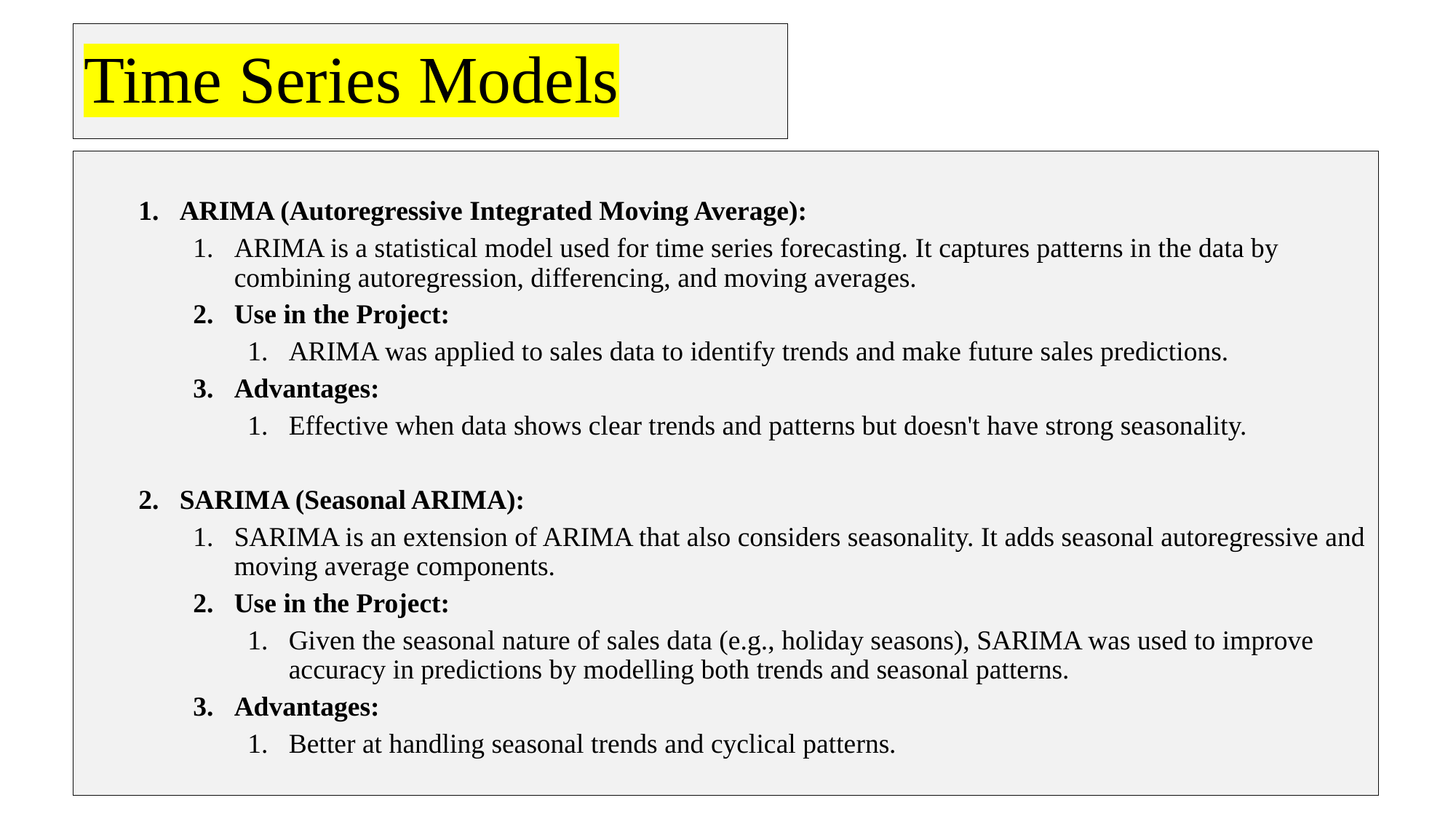

# Time Series Models

ARIMA (Autoregressive Integrated Moving Average):
ARIMA is a statistical model used for time series forecasting. It captures patterns in the data by combining autoregression, differencing, and moving averages.
Use in the Project:
ARIMA was applied to sales data to identify trends and make future sales predictions.
Advantages:
Effective when data shows clear trends and patterns but doesn't have strong seasonality.

SARIMA (Seasonal ARIMA):
SARIMA is an extension of ARIMA that also considers seasonality. It adds seasonal autoregressive and moving average components.
Use in the Project:
Given the seasonal nature of sales data (e.g., holiday seasons), SARIMA was used to improve accuracy in predictions by modelling both trends and seasonal patterns.
Advantages:
Better at handling seasonal trends and cyclical patterns.